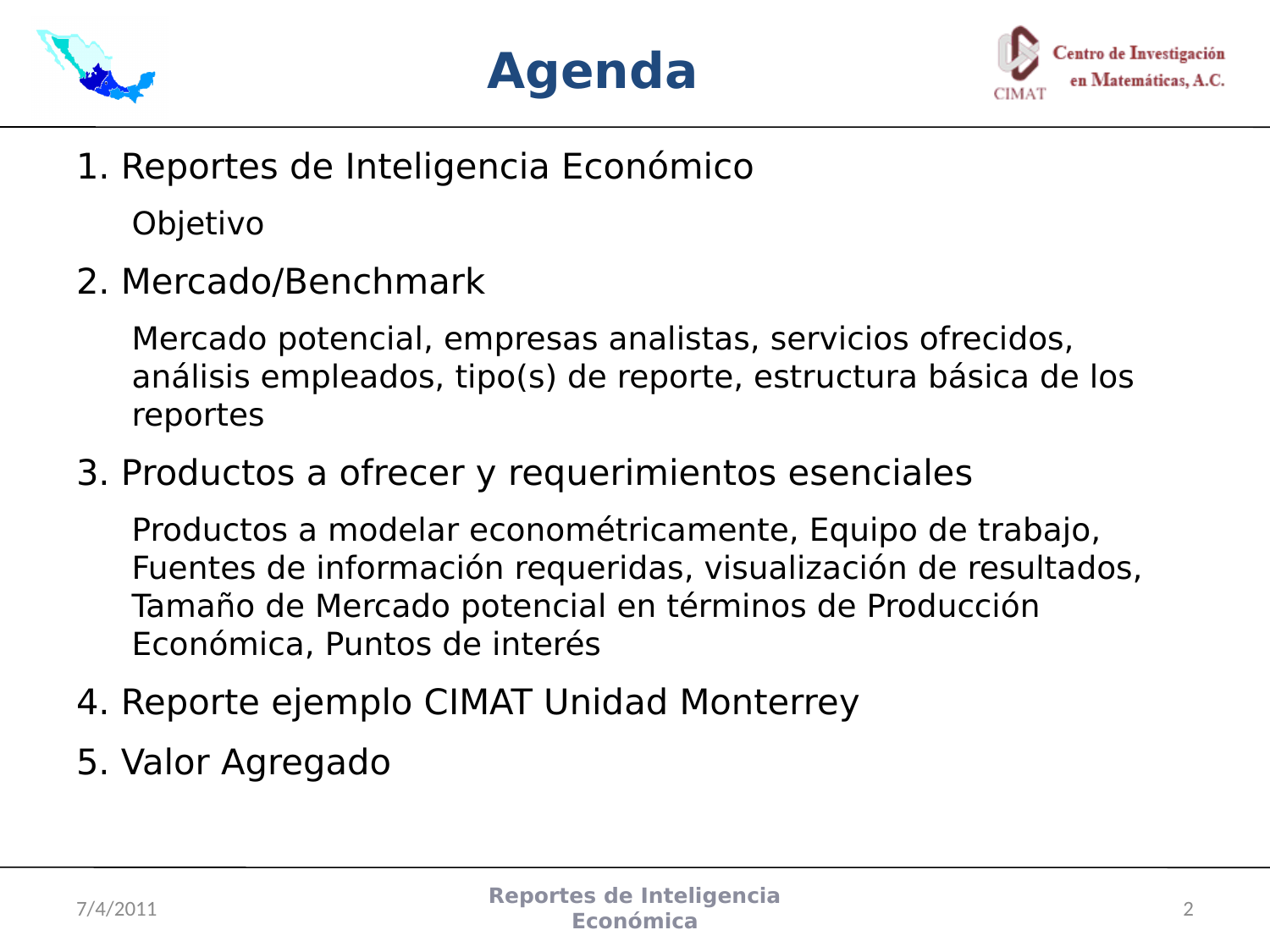

Agenda
 Reportes de Inteligencia Económico
Objetivo
 Mercado/Benchmark
Mercado potencial, empresas analistas, servicios ofrecidos, análisis empleados, tipo(s) de reporte, estructura básica de los reportes
 Productos a ofrecer y requerimientos esenciales
Productos a modelar econométricamente, Equipo de trabajo, Fuentes de información requeridas, visualización de resultados, Tamaño de Mercado potencial en términos de Producción Económica, Puntos de interés
 Reporte ejemplo CIMAT Unidad Monterrey
 Valor Agregado

7/4/2011
Reportes de Inteligencia Económica
2